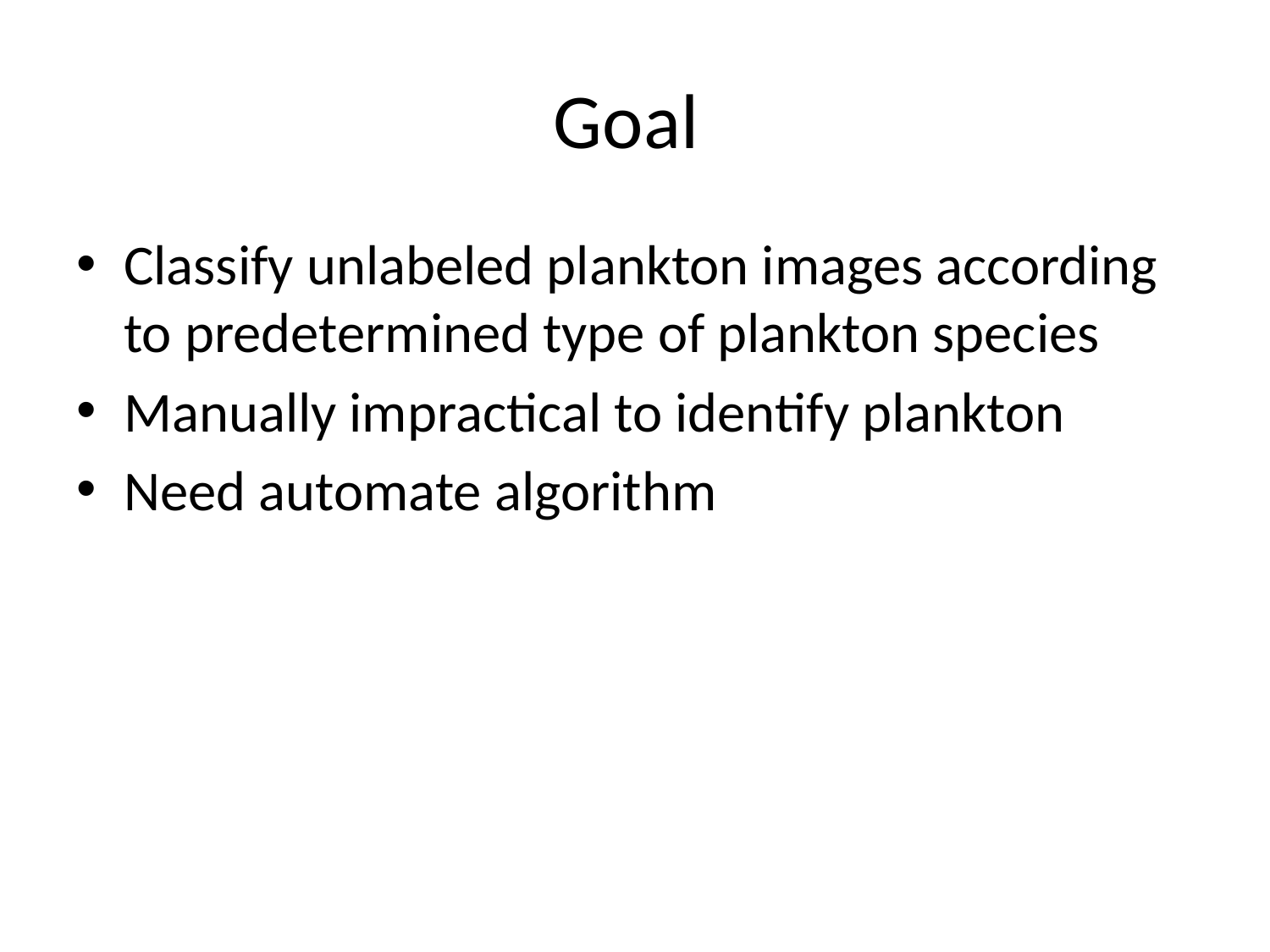

# Goal
Classify unlabeled plankton images according to predetermined type of plankton species
Manually impractical to identify plankton
Need automate algorithm